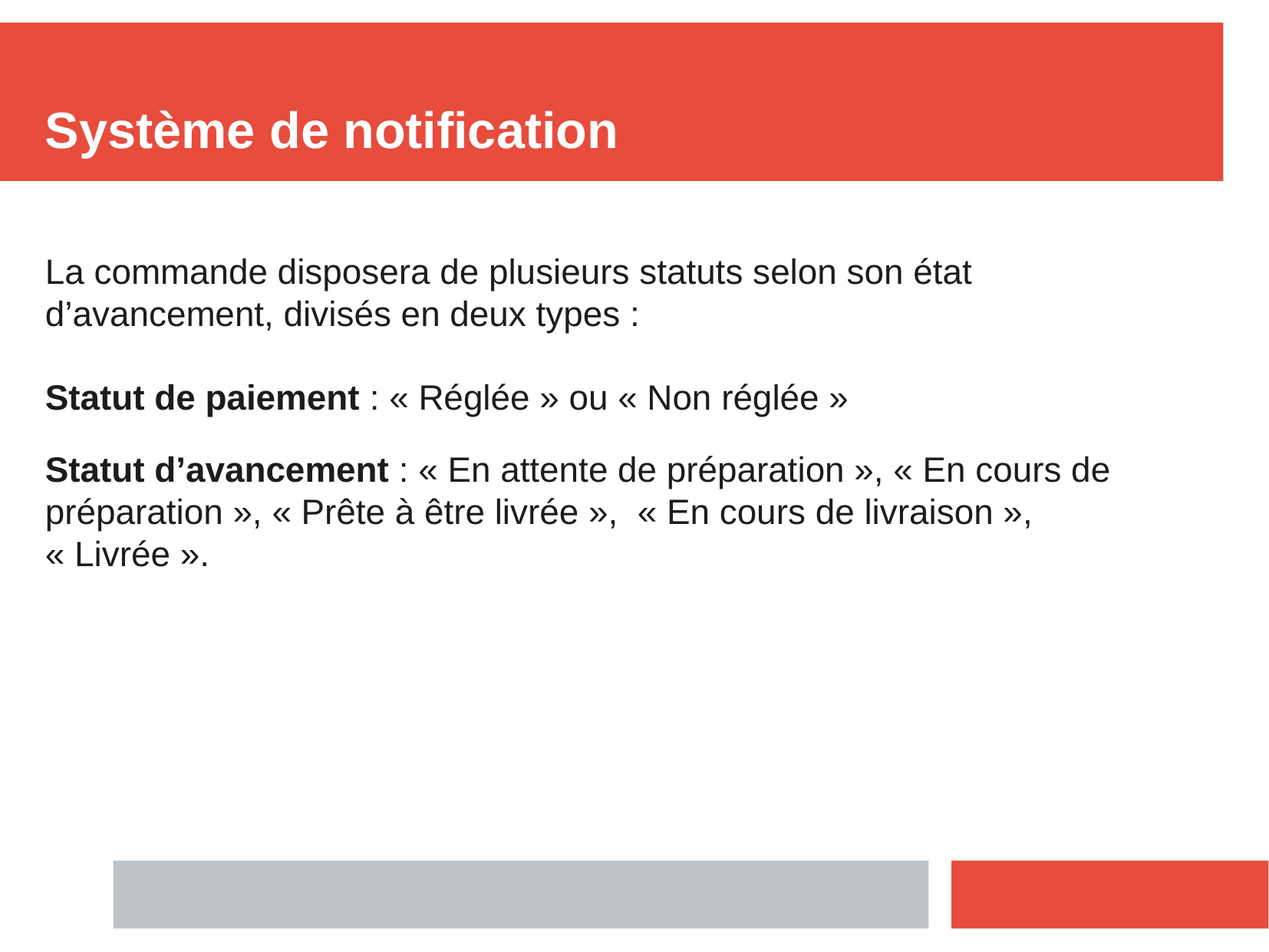

Système de notification
La commande disposera de plusieurs statuts selon son état d’avancement, divisés en deux types :
Statut de paiement : « Réglée » ou « Non réglée »
Statut d’avancement : « En attente de préparation », « En cours de préparation », « Prête à être livrée »,  « En cours de livraison », « Livrée ».